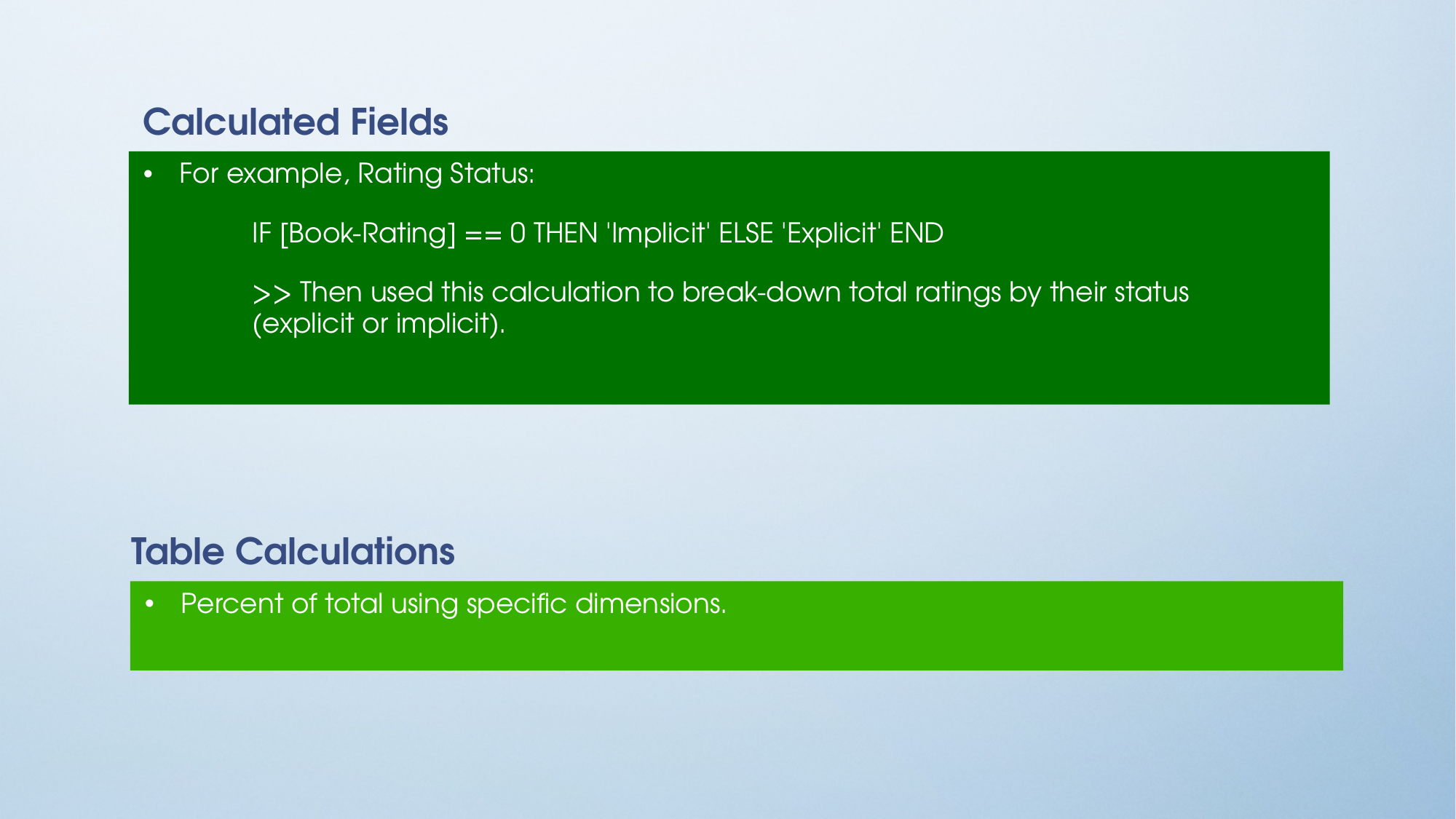

Calculated Fields
For example, Rating Status:
	IF [Book-Rating] == 0 THEN 'Implicit' ELSE 'Explicit' END
	>> Then used this calculation to break-down total ratings by their status 	  	(explicit or implicit).

Table Calculations
Percent of total using specific dimensions.